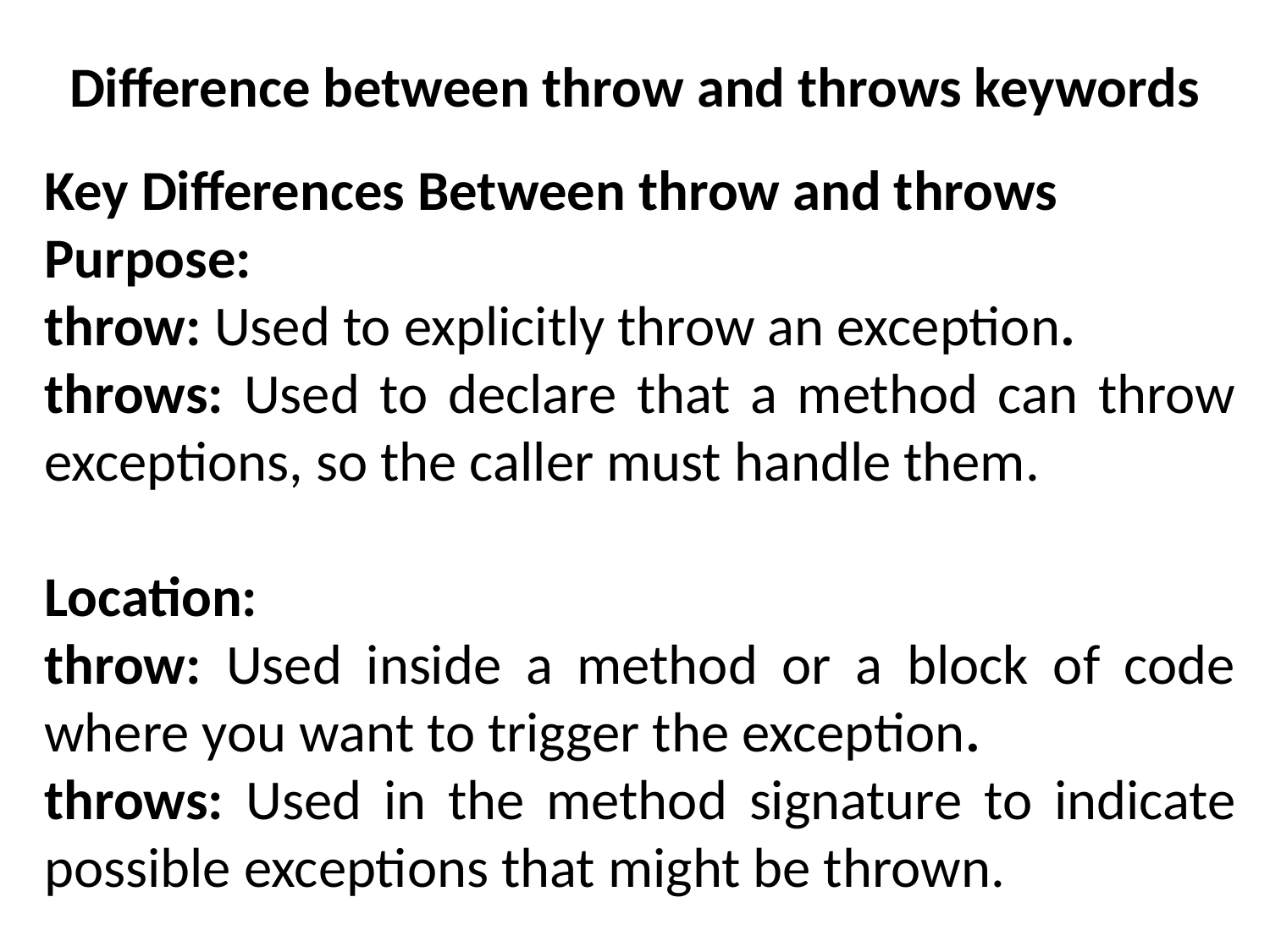

# Difference between throw and throws keywords
Key Differences Between throw and throws
Purpose:
throw: Used to explicitly throw an exception.
throws: Used to declare that a method can throw exceptions, so the caller must handle them.

Location:
throw: Used inside a method or a block of code where you want to trigger the exception.
throws: Used in the method signature to indicate possible exceptions that might be thrown.